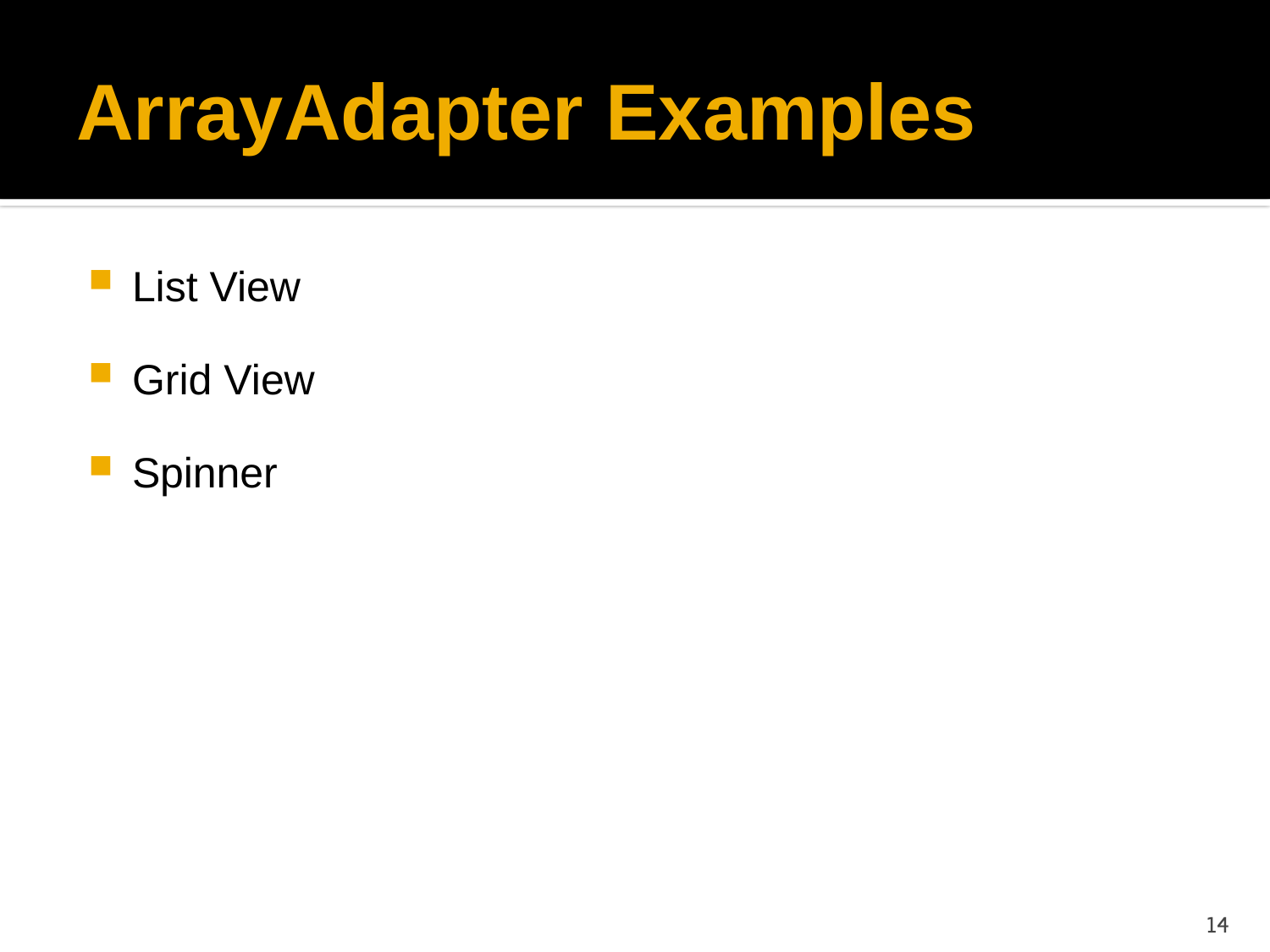

# ArrayAdapter Examples
List View
Grid View
Spinner
14